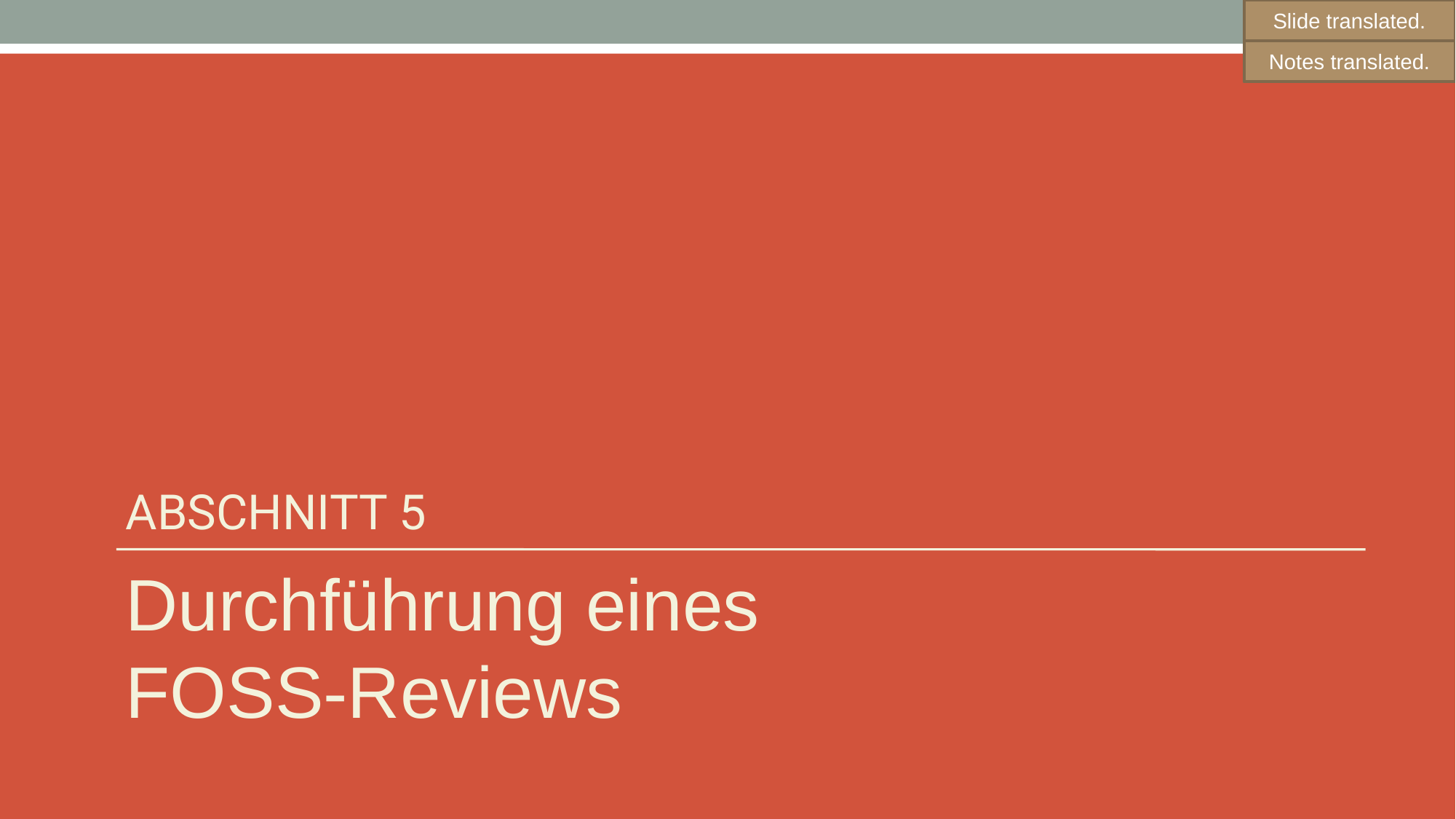

Slide translated.
Notes translated.
# ABSCHNITT 5
Durchführung eines
FOSS-Reviews